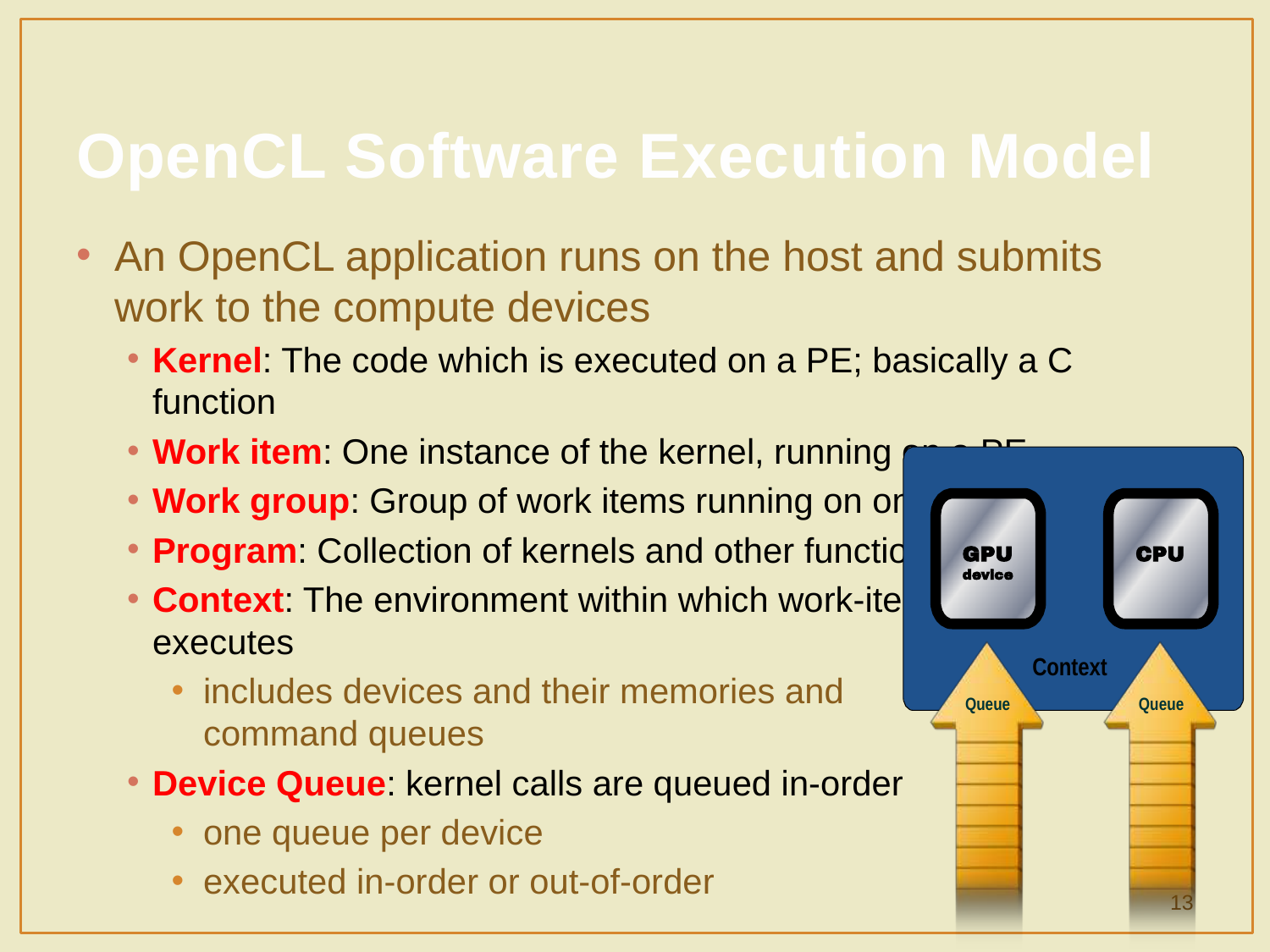

# OpenCL Software Execution Model

An OpenCL application runs on the host and submits work to the compute devices
Kernel: The code which is executed on a PE; basically a C function
Work item: One instance of the kernel, running on a PE
Work group: Group of work items running on one CU
Program: Collection of kernels and other functions
Context: The environment within which work-items
executes
includes devices and their memories and
command queues
Device Queue: kernel calls are queued in-order
one queue per device
executed in-order or out-of-order

GPU device
CPU

Context
Queue
Queue
13